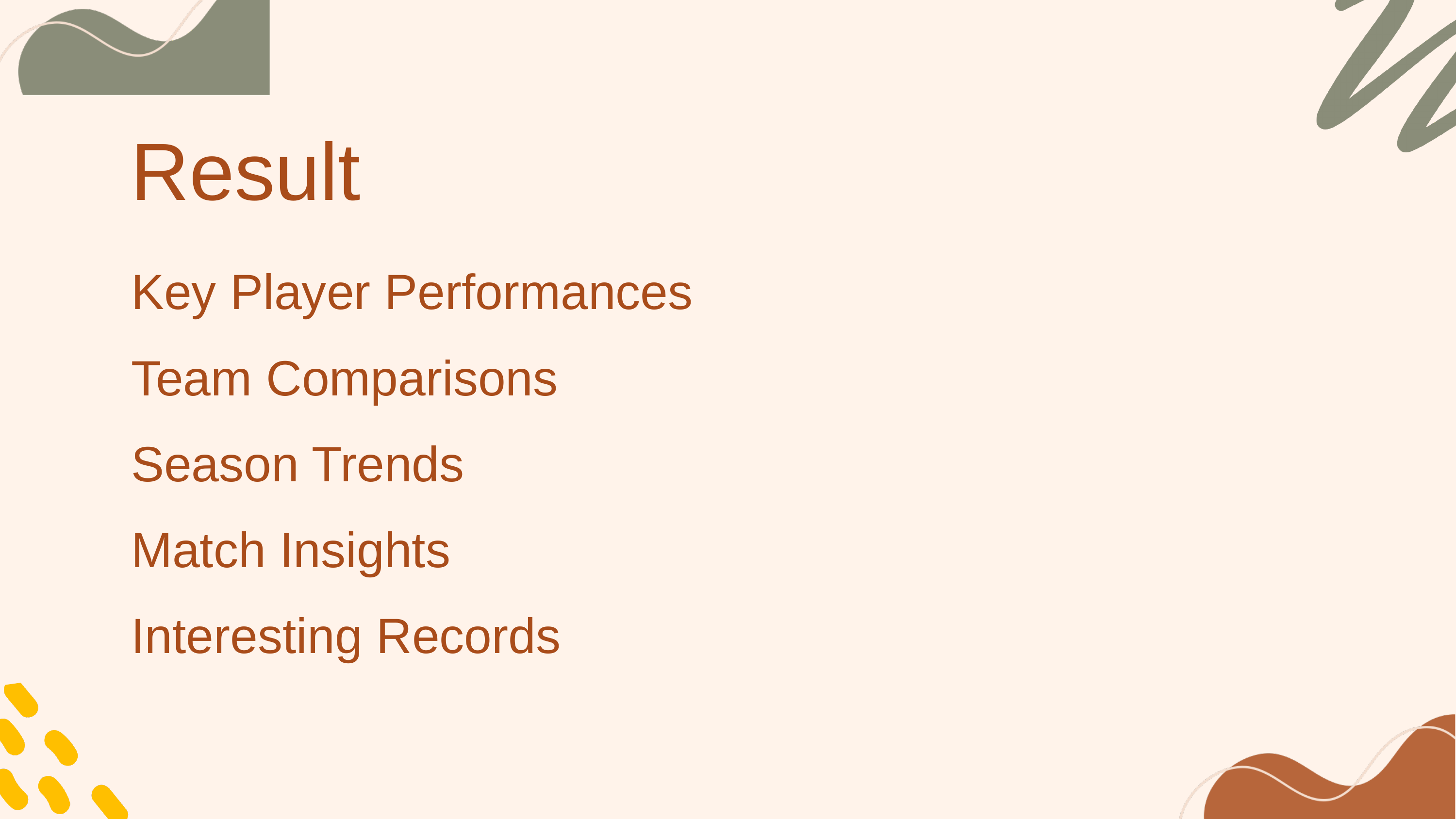

Result
Key Player Performances
Team Comparisons
Season Trends
Match Insights
Interesting Records